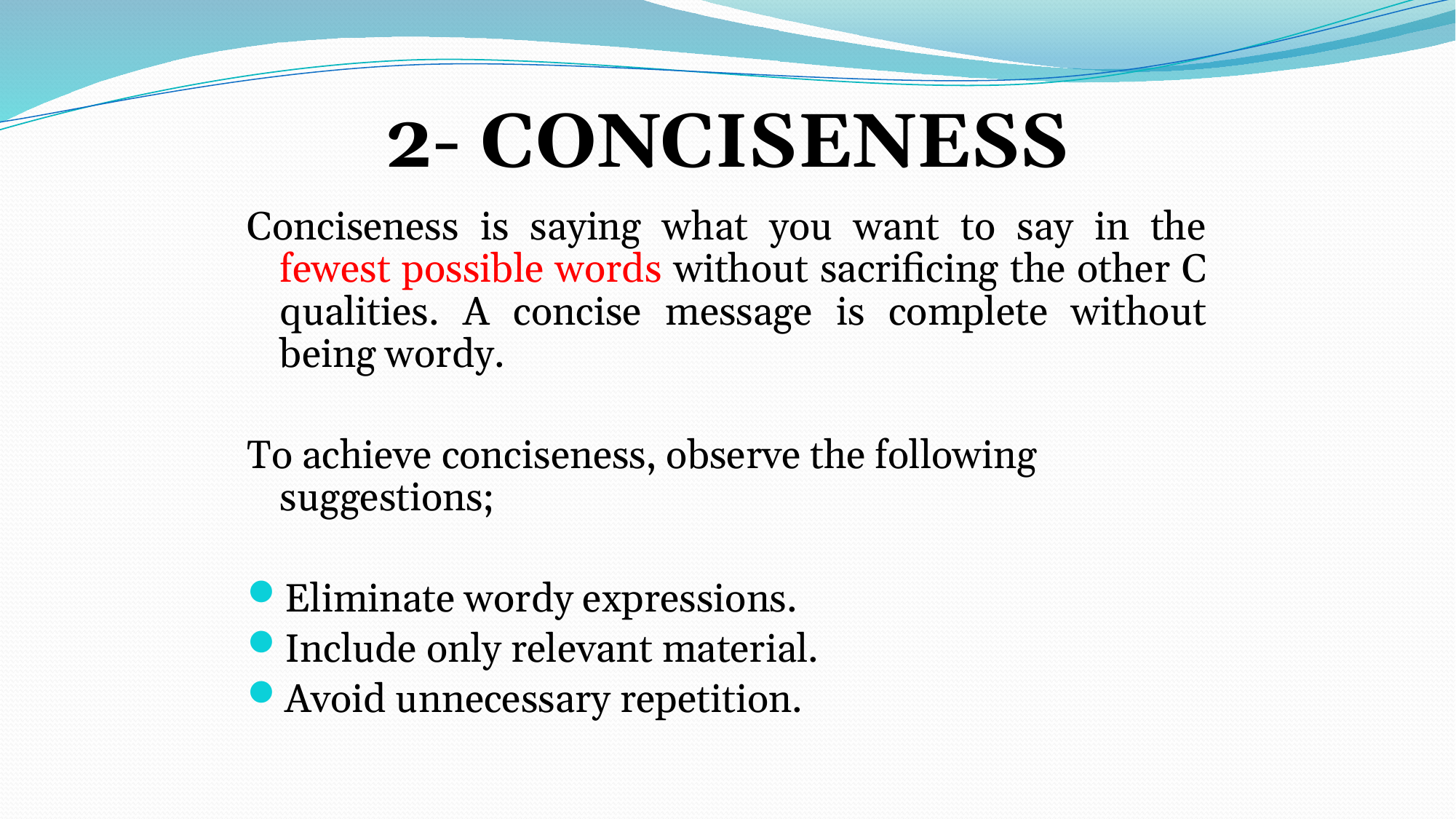

# 2- CONCISENESS
Conciseness is saying what you want to say in the fewest possible words without sacrificing the other C qualities. A concise message is complete without being wordy.

To achieve conciseness, observe the following suggestions;

Eliminate wordy expressions.
Include only relevant material.
Avoid unnecessary repetition.